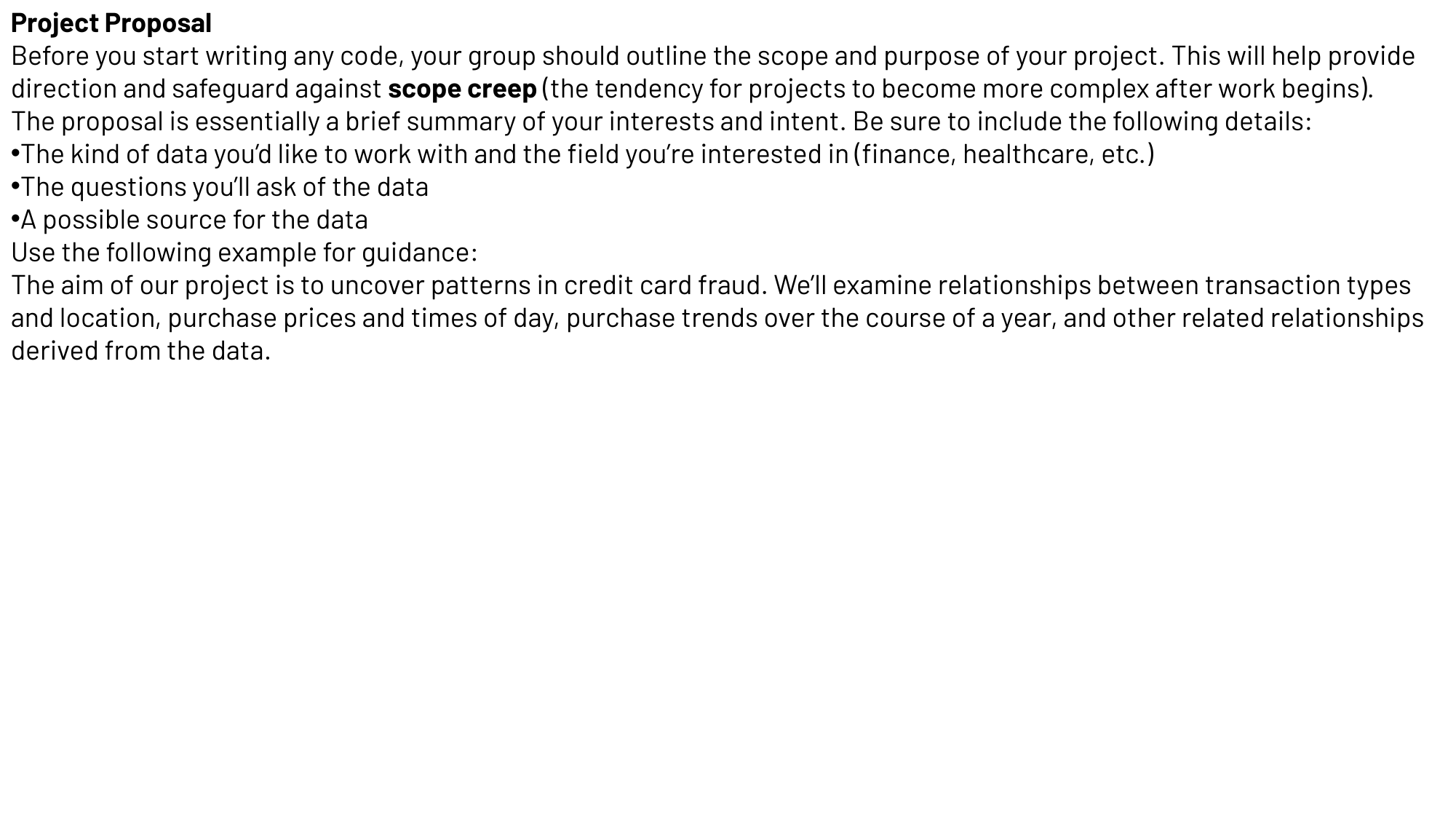

Project Proposal
Before you start writing any code, your group should outline the scope and purpose of your project. This will help provide direction and safeguard against scope creep (the tendency for projects to become more complex after work begins).
The proposal is essentially a brief summary of your interests and intent. Be sure to include the following details:
The kind of data you’d like to work with and the field you’re interested in (finance, healthcare, etc.)
The questions you’ll ask of the data
A possible source for the data
Use the following example for guidance:
The aim of our project is to uncover patterns in credit card fraud. We’ll examine relationships between transaction types and location, purchase prices and times of day, purchase trends over the course of a year, and other related relationships derived from the data.